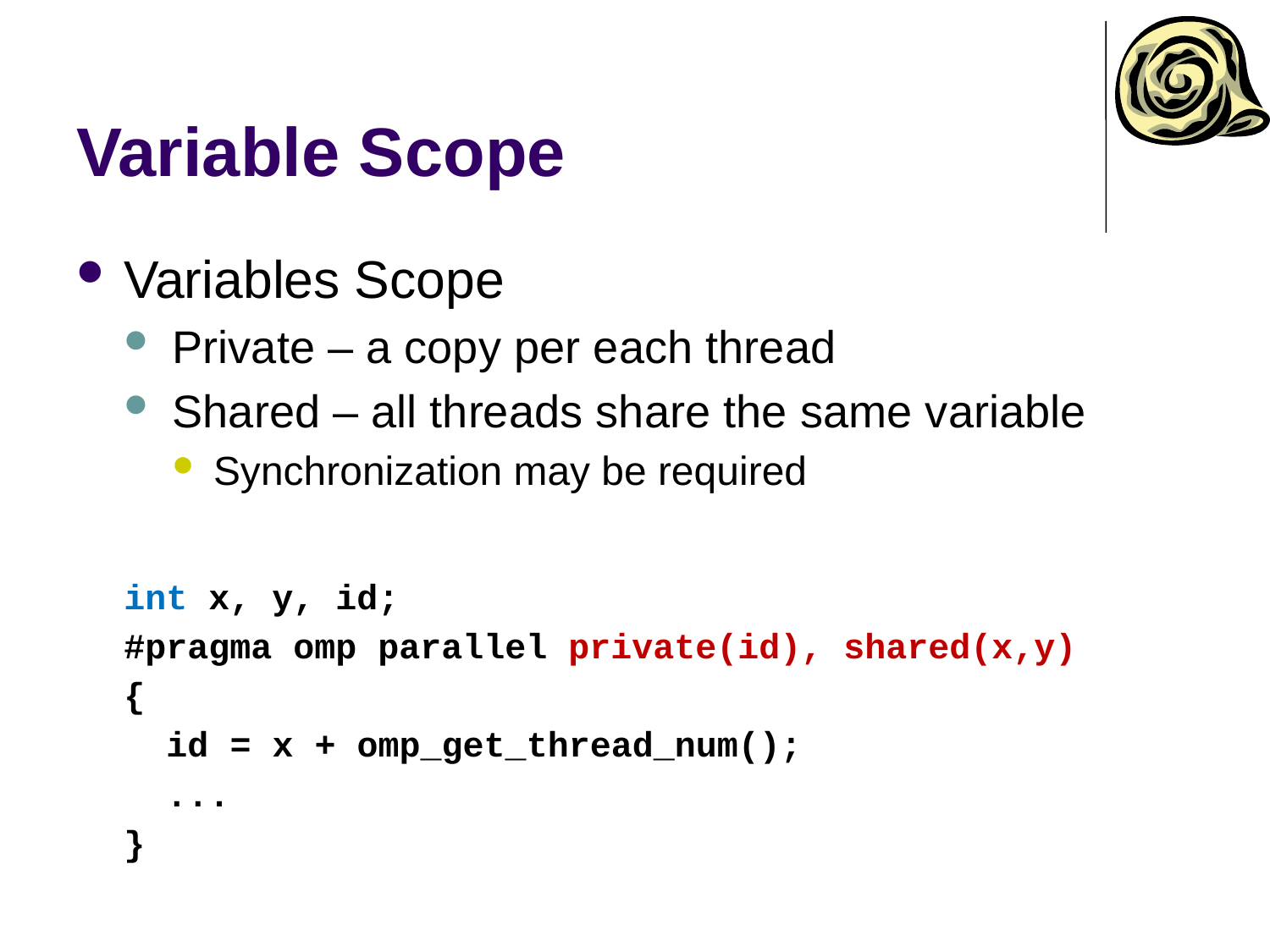

# Variable Scope
Variables Scope
Private – a copy per each thread
Shared – all threads share the same variable
Synchronization may be required

int x, y, id;
#pragma omp parallel private(id), shared(x,y)
{
  id = x + omp_get_thread_num();
  ...
}